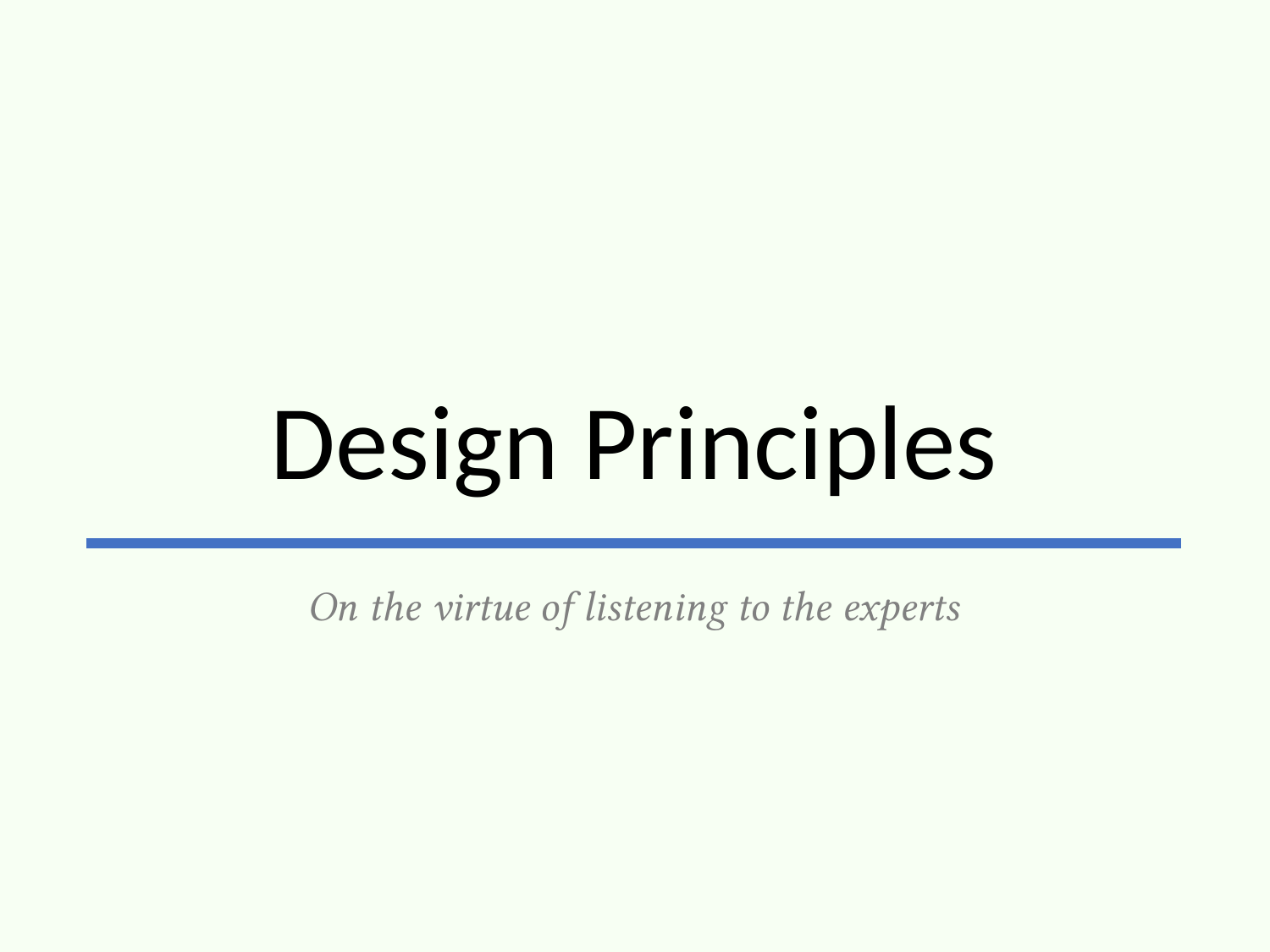

# Design Principles
On the virtue of listening to the experts